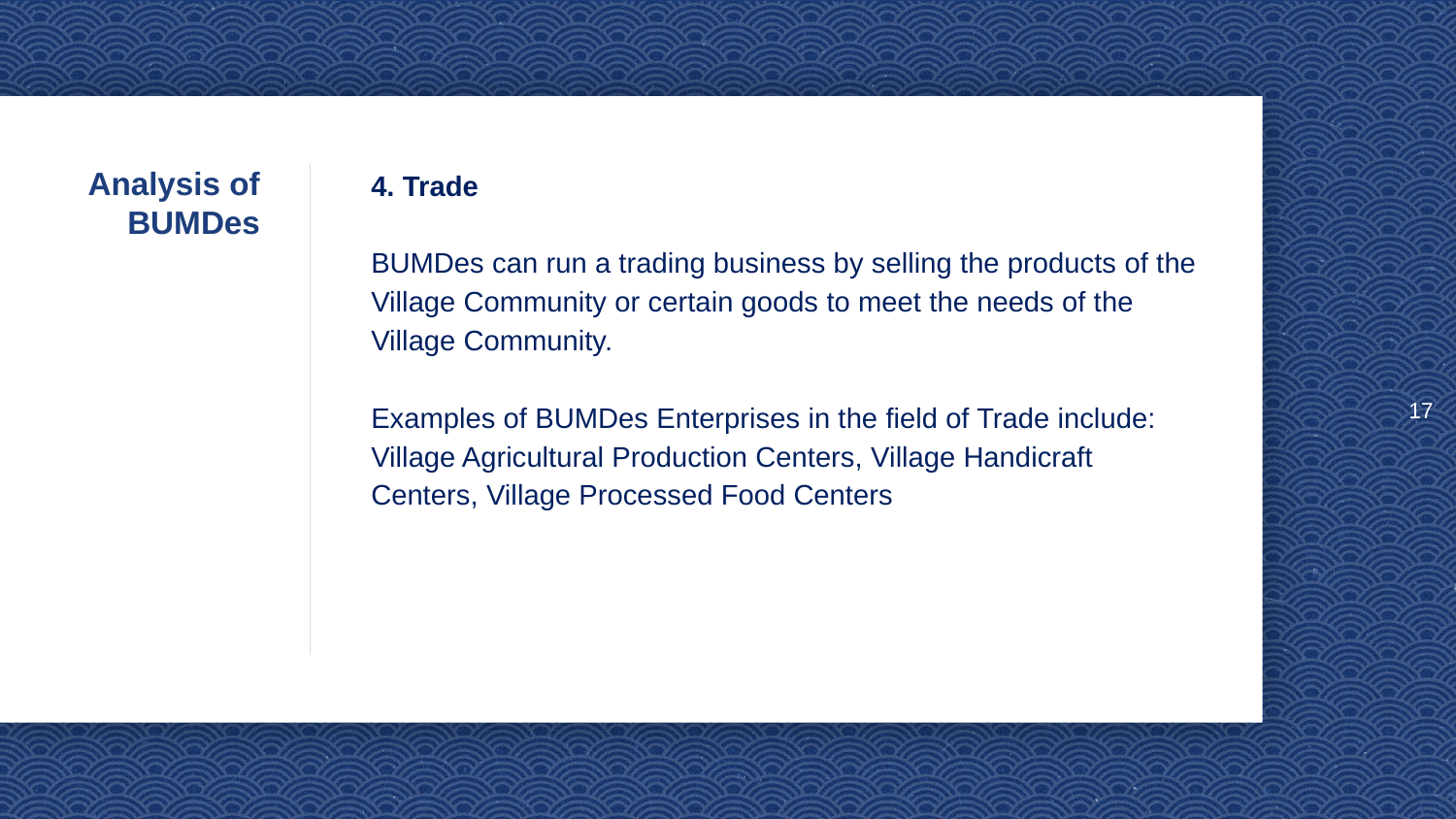

17
# Analysis of BUMDes
4. Trade

BUMDes can run a trading business by selling the products of the Village Community or certain goods to meet the needs of the Village Community.
Examples of BUMDes Enterprises in the field of Trade include: Village Agricultural Production Centers, Village Handicraft Centers, Village Processed Food Centers